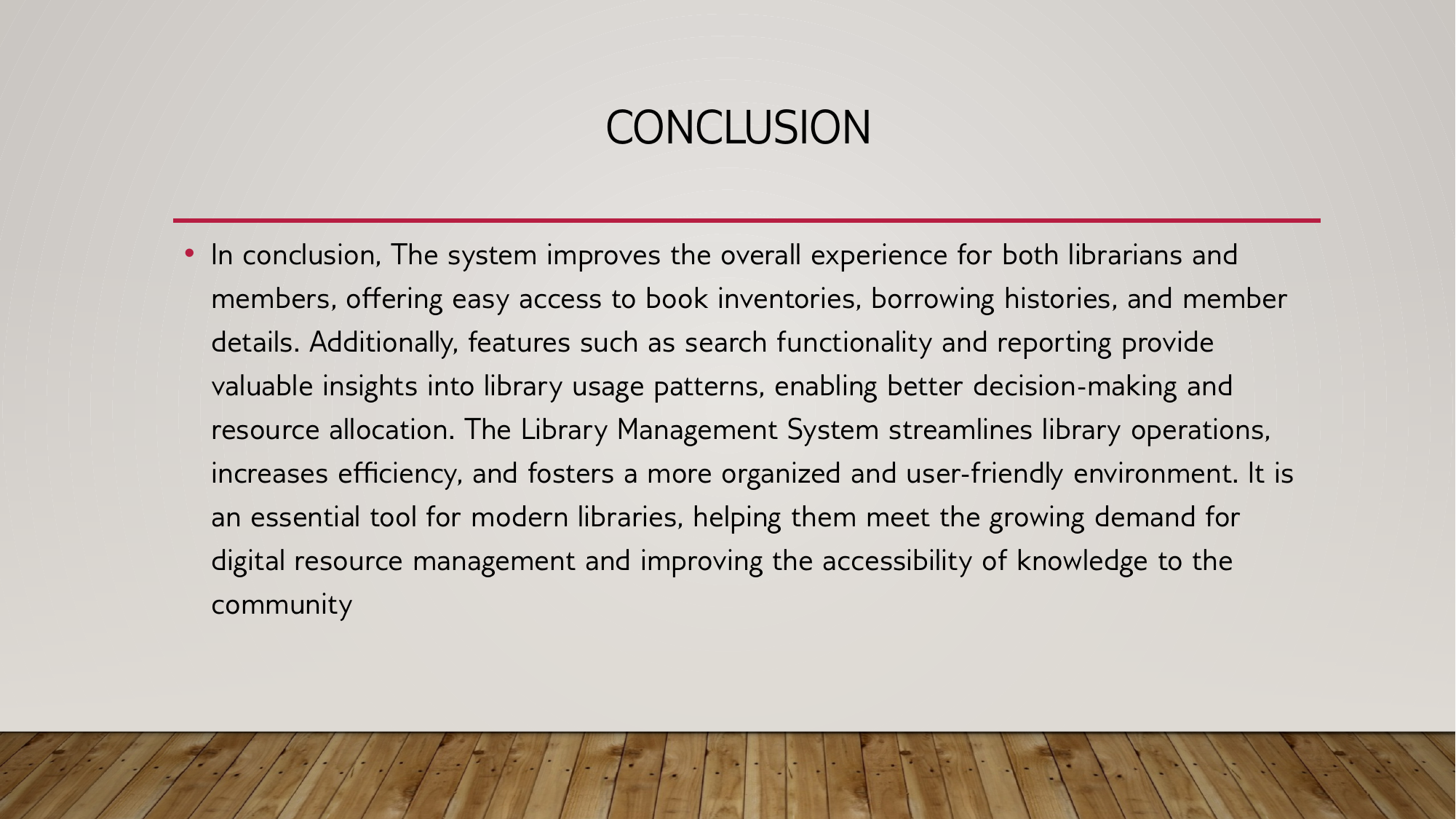

# Conclusion
In conclusion, The system improves the overall experience for both librarians and members, offering easy access to book inventories, borrowing histories, and member details. Additionally, features such as search functionality and reporting provide valuable insights into library usage patterns, enabling better decision-making and resource allocation. The Library Management System streamlines library operations, increases efficiency, and fosters a more organized and user-friendly environment. It is an essential tool for modern libraries, helping them meet the growing demand for digital resource management and improving the accessibility of knowledge to the community